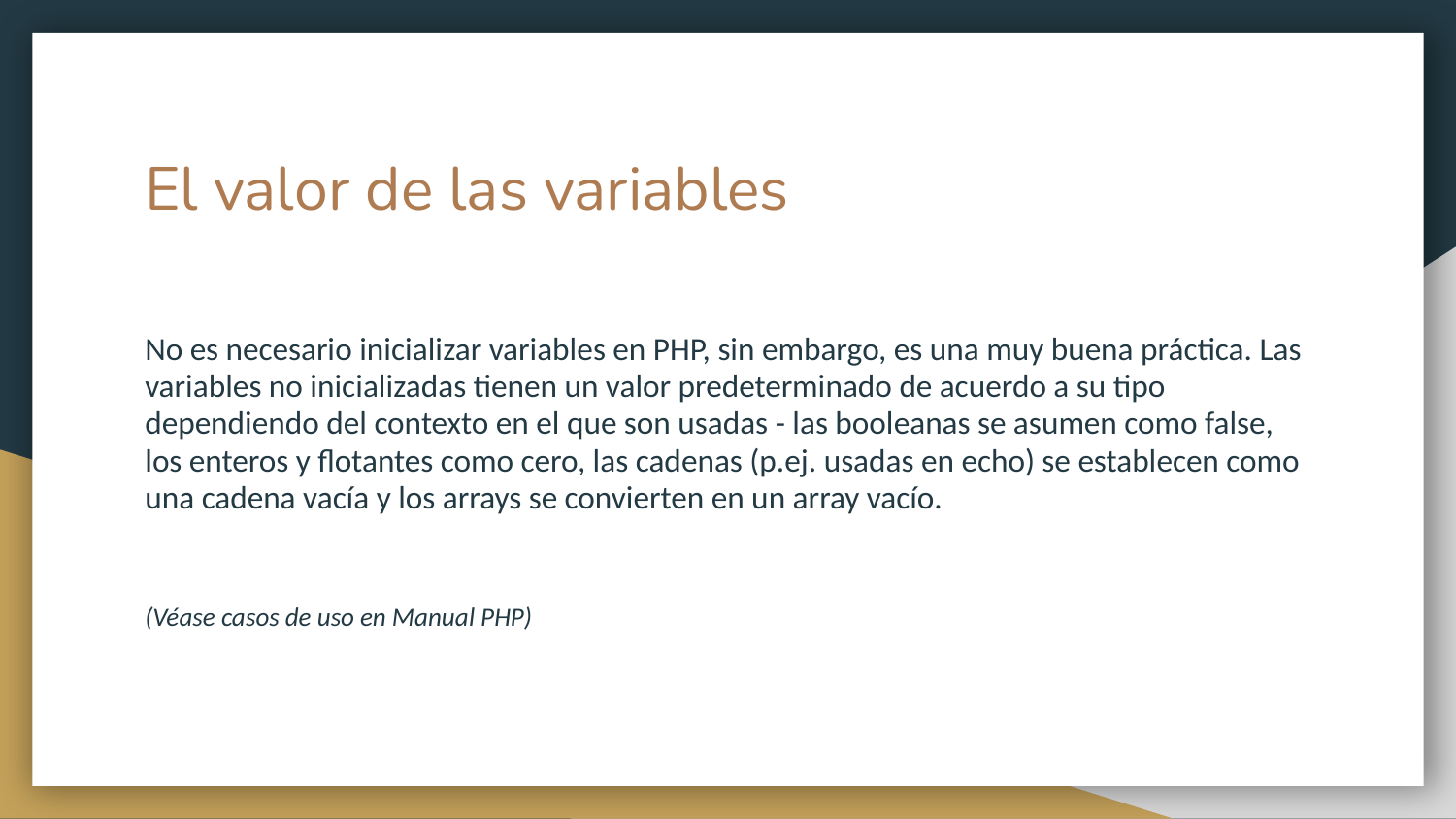

# El valor de las variables
No es necesario inicializar variables en PHP, sin embargo, es una muy buena práctica. Las variables no inicializadas tienen un valor predeterminado de acuerdo a su tipo dependiendo del contexto en el que son usadas - las booleanas se asumen como false, los enteros y flotantes como cero, las cadenas (p.ej. usadas en echo) se establecen como una cadena vacía y los arrays se convierten en un array vacío.

(Véase casos de uso en Manual PHP)